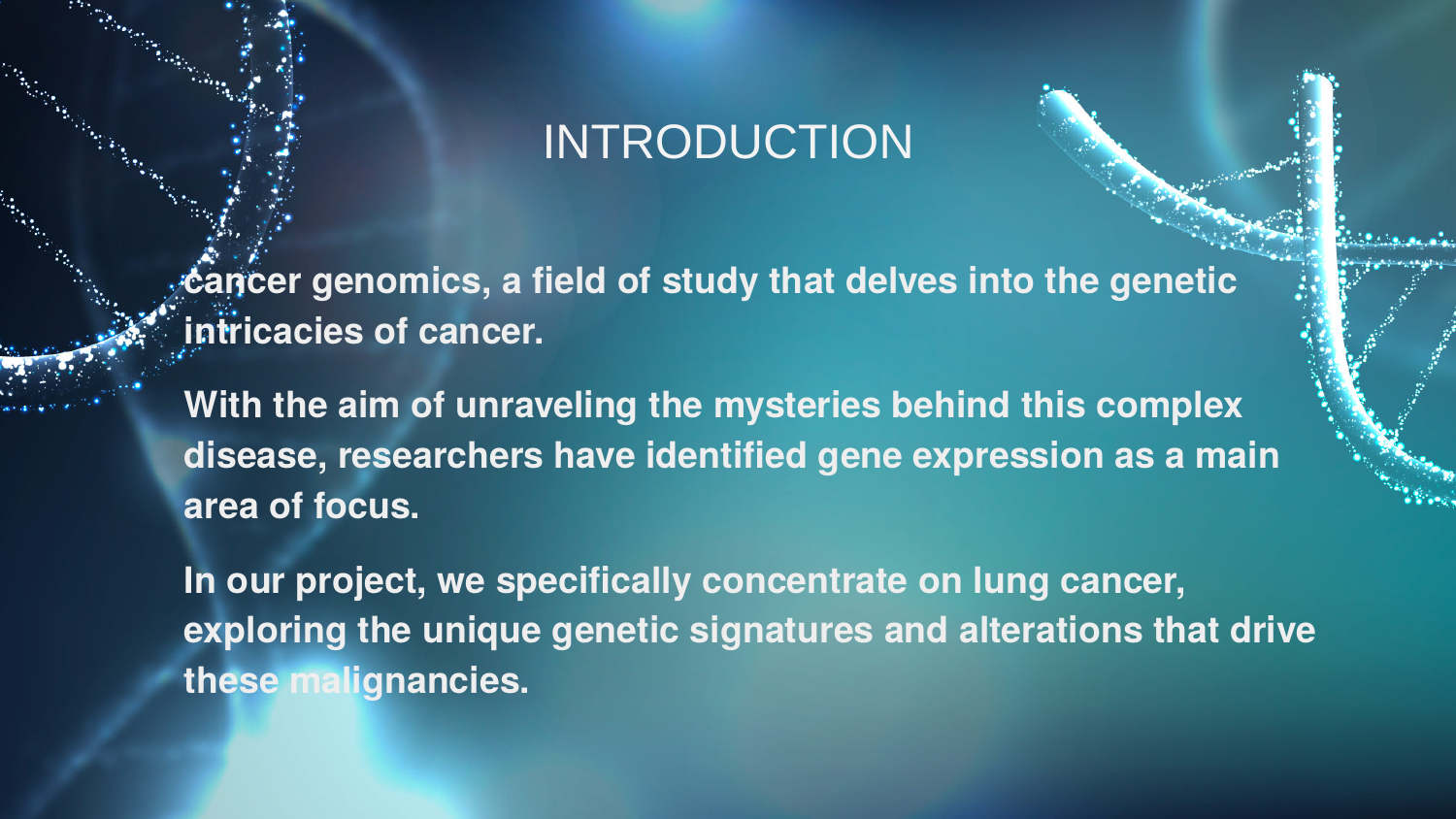

# INTRODUCTION
cancer genomics, a field of study that delves into the genetic intricacies of cancer.
With the aim of unraveling the mysteries behind this complex disease, researchers have identified gene expression as a main area of focus.
In our project, we specifically concentrate on lung cancer, exploring the unique genetic signatures and alterations that drive these malignancies.